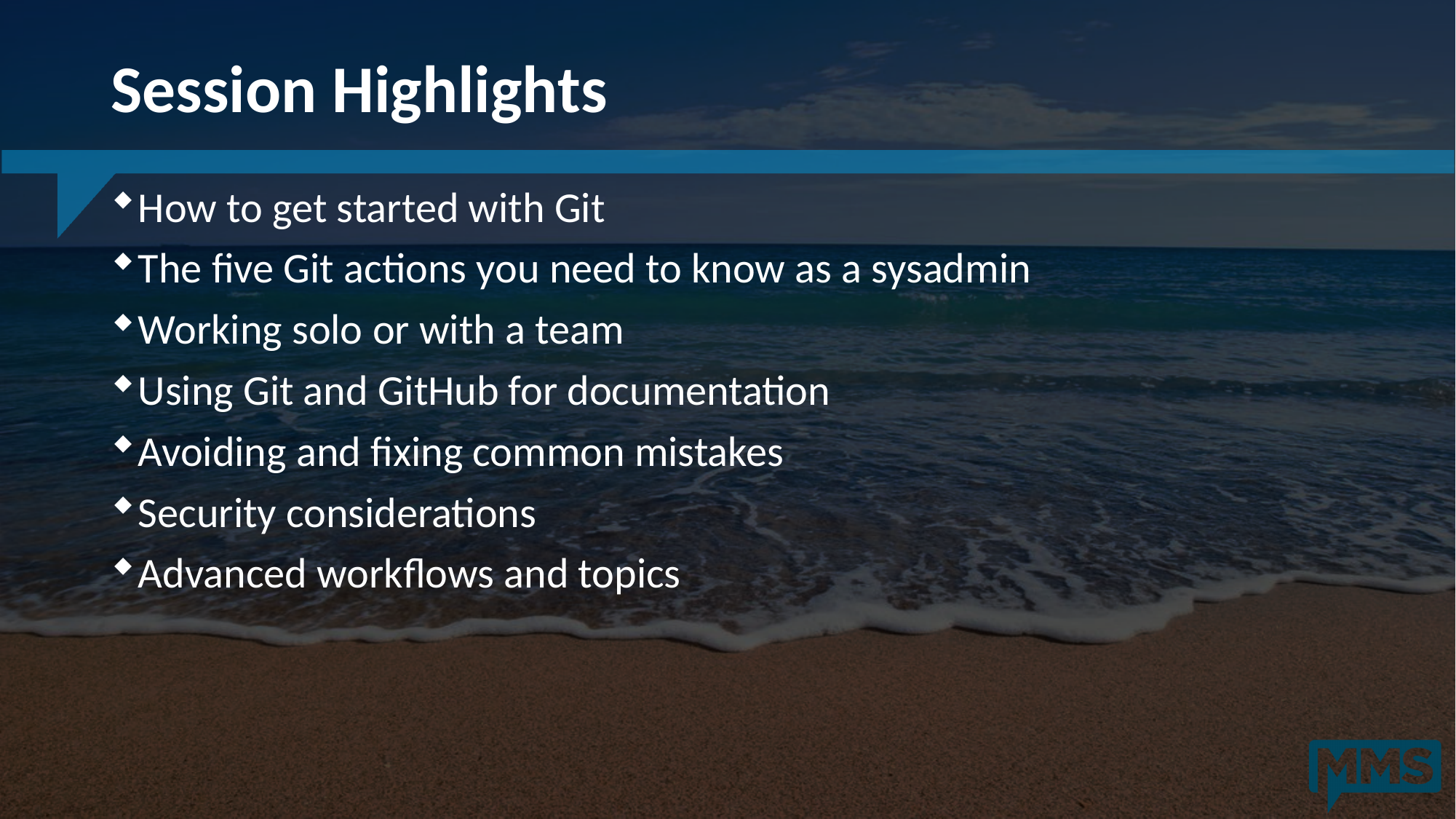

# Session Highlights
How to get started with Git
The five Git actions you need to know as a sysadmin
Working solo or with a team
Using Git and GitHub for documentation
Avoiding and fixing common mistakes
Security considerations
Advanced workflows and topics